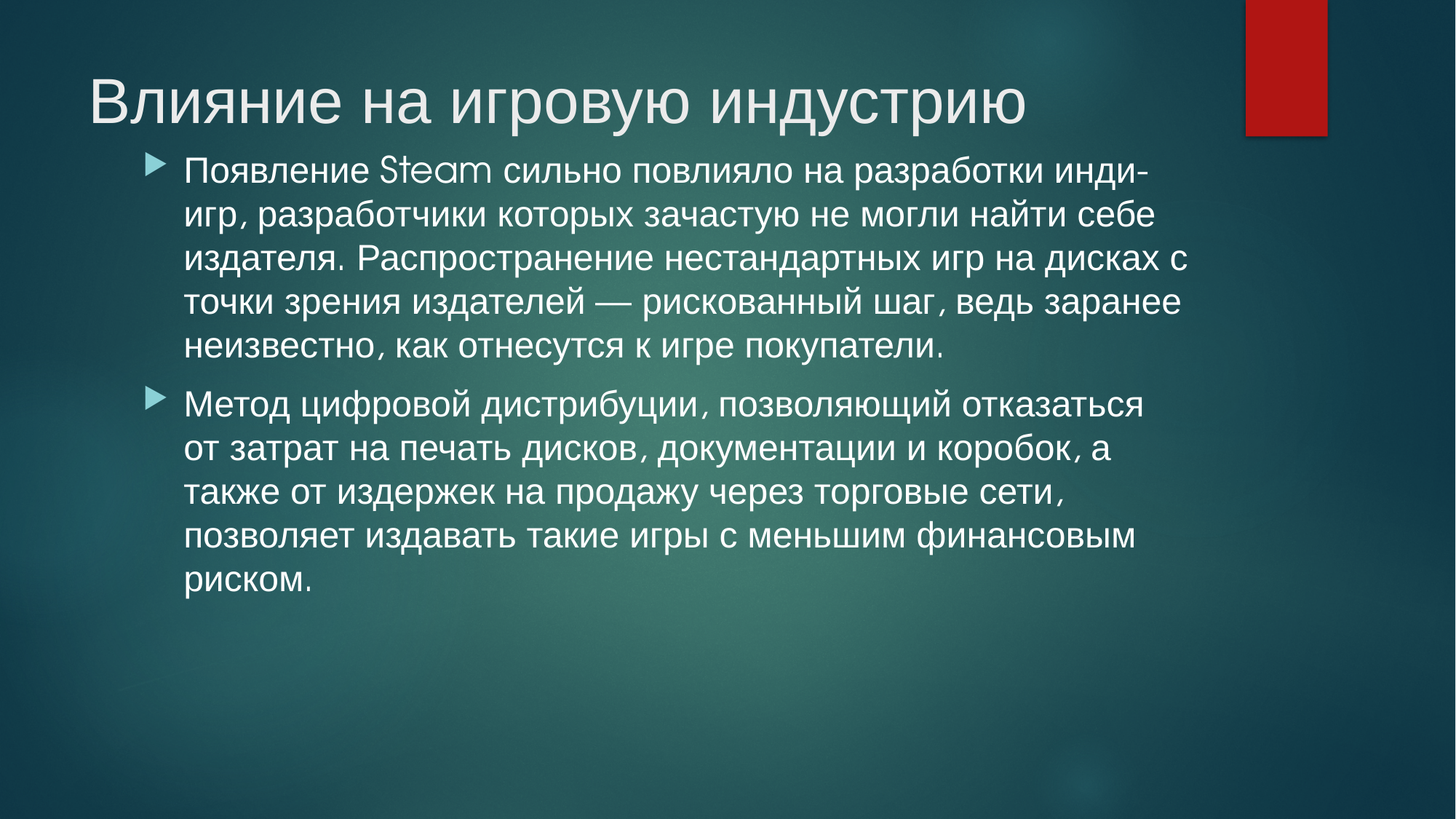

# Влияние на игровую индустрию
Появление Steam сильно повлияло на разработки инди-игр, разработчики которых зачастую не могли найти себе издателя. Распространение нестандартных игр на дисках с точки зрения издателей — рискованный шаг, ведь заранее неизвестно, как отнесутся к игре покупатели.
Метод цифровой дистрибуции, позволяющий отказаться от затрат на печать дисков, документации и коробок, а также от издержек на продажу через торговые сети, позволяет издавать такие игры с меньшим финансовым риском.